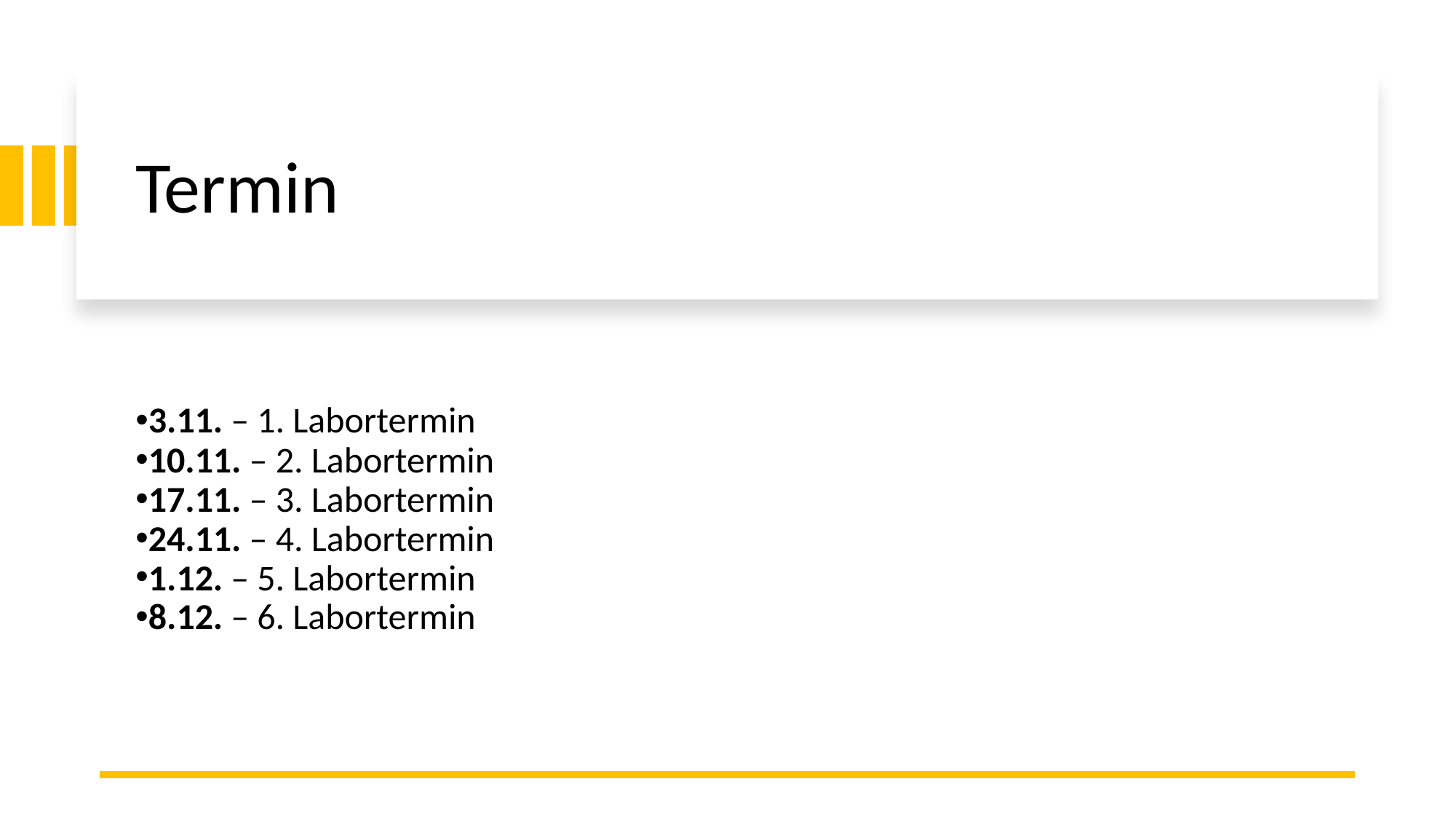

# Termin

3.11. – 1. Labortermin
10.11. – 2. Labortermin
17.11. – 3. Labortermin
24.11. – 4. Labortermin
1.12. – 5. Labortermin
8.12. – 6. Labortermin